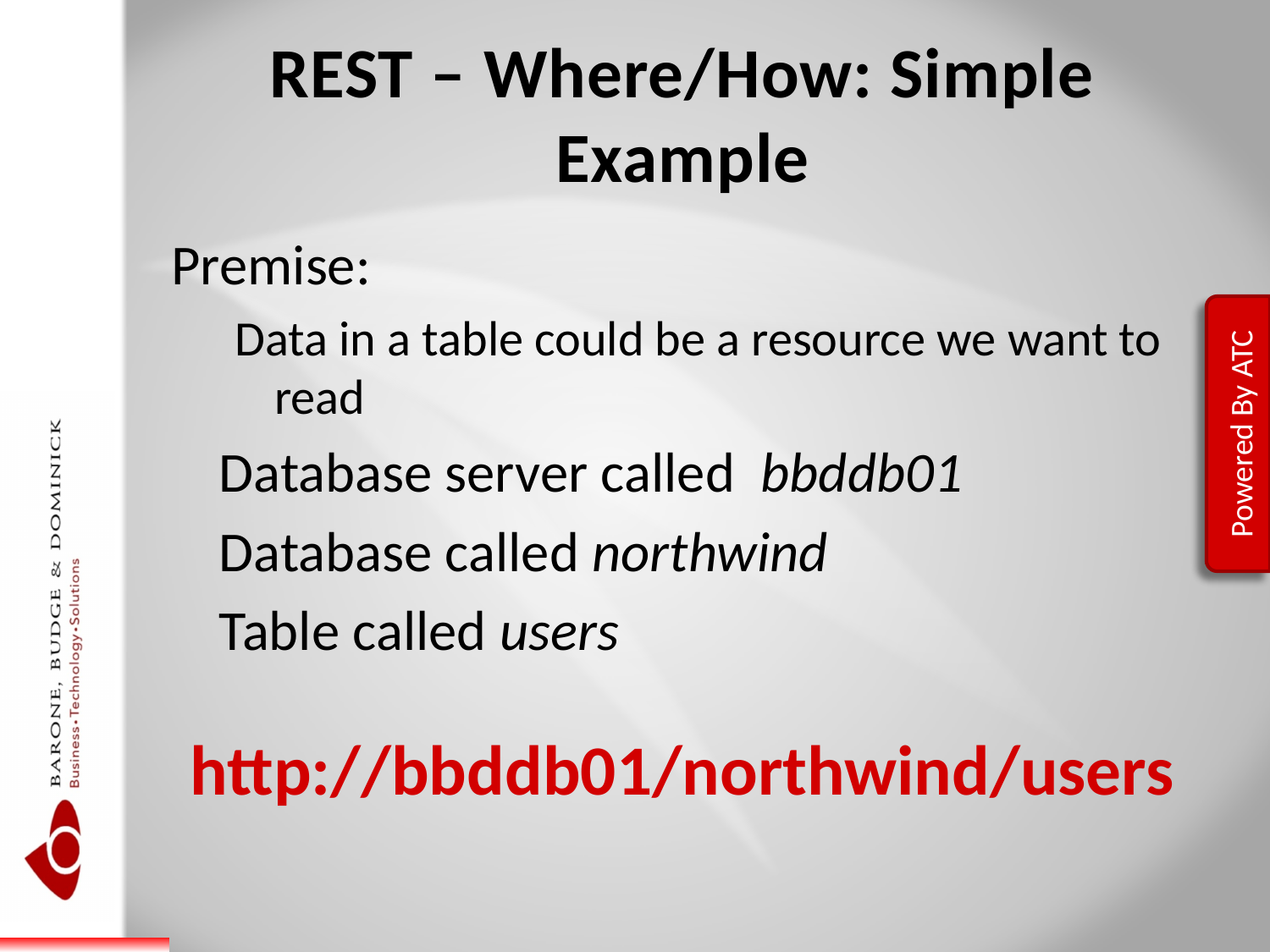

# REST – Where/How: Simple Example
Premise:
Data in a table could be a resource we want to read
	Database server called  bbddb01
	Database called northwind
	Table called users

http://bbddb01/northwind/users